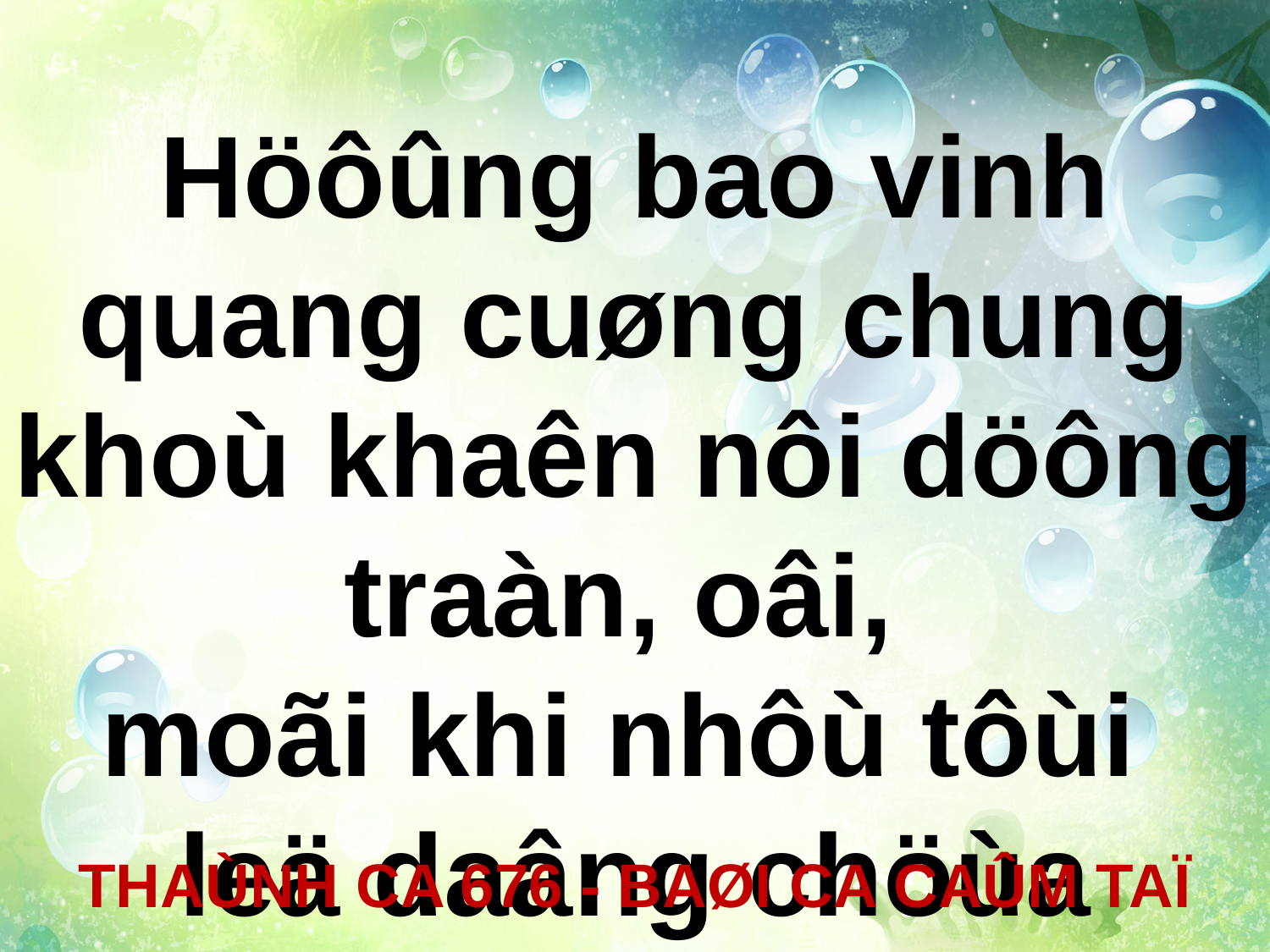

Höôûng bao vinh quang cuøng chung khoù khaên nôi döông traàn, oâi,
moãi khi nhôù tôùi
leä daâng chöùa chan.
THAÙNH CA 676 - BAØI CA CAÛM TAÏ